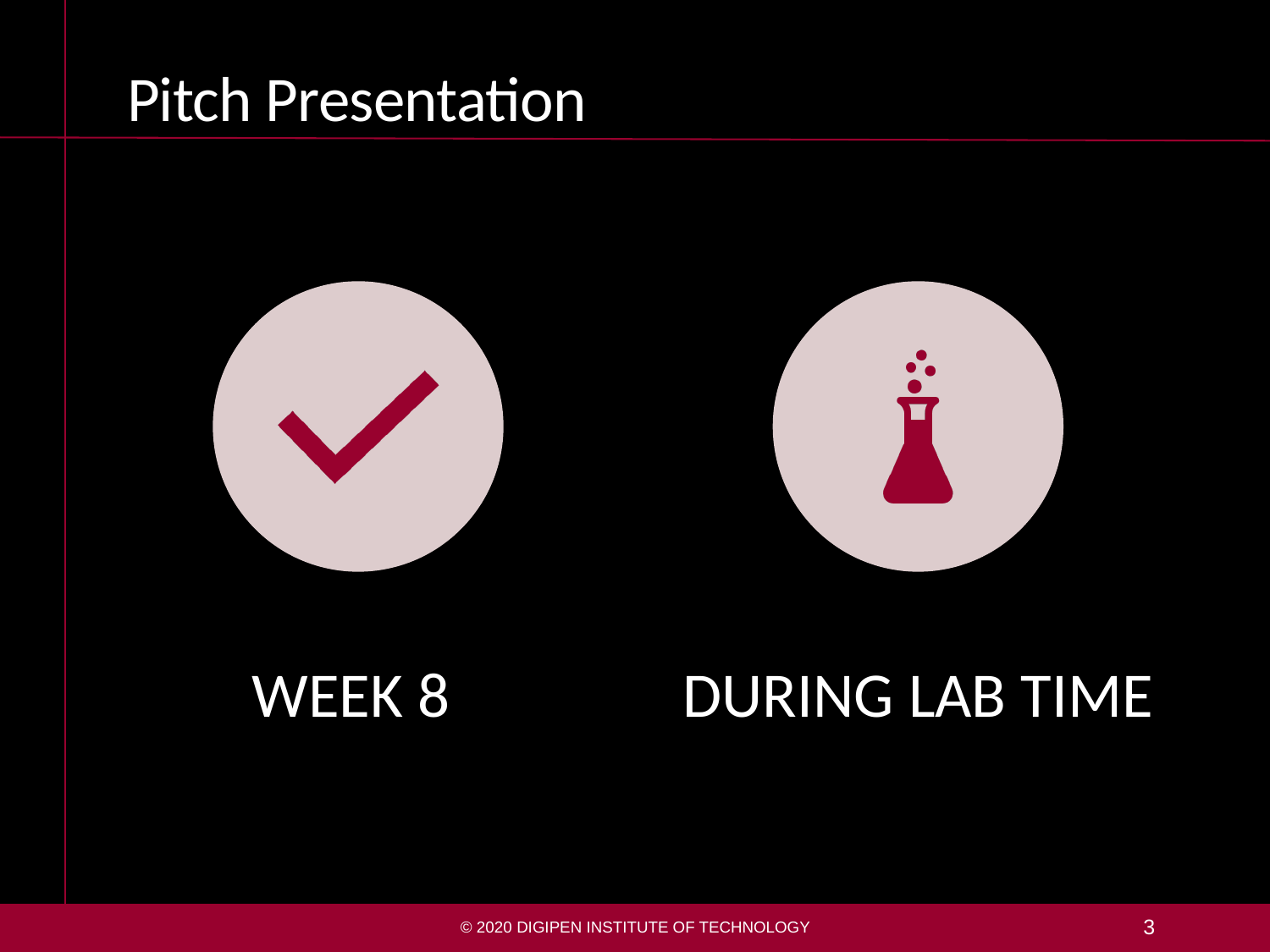

# Pitch Presentation
Week 8
During Lab time
© 2020 DigiPen Institute of Technology
3